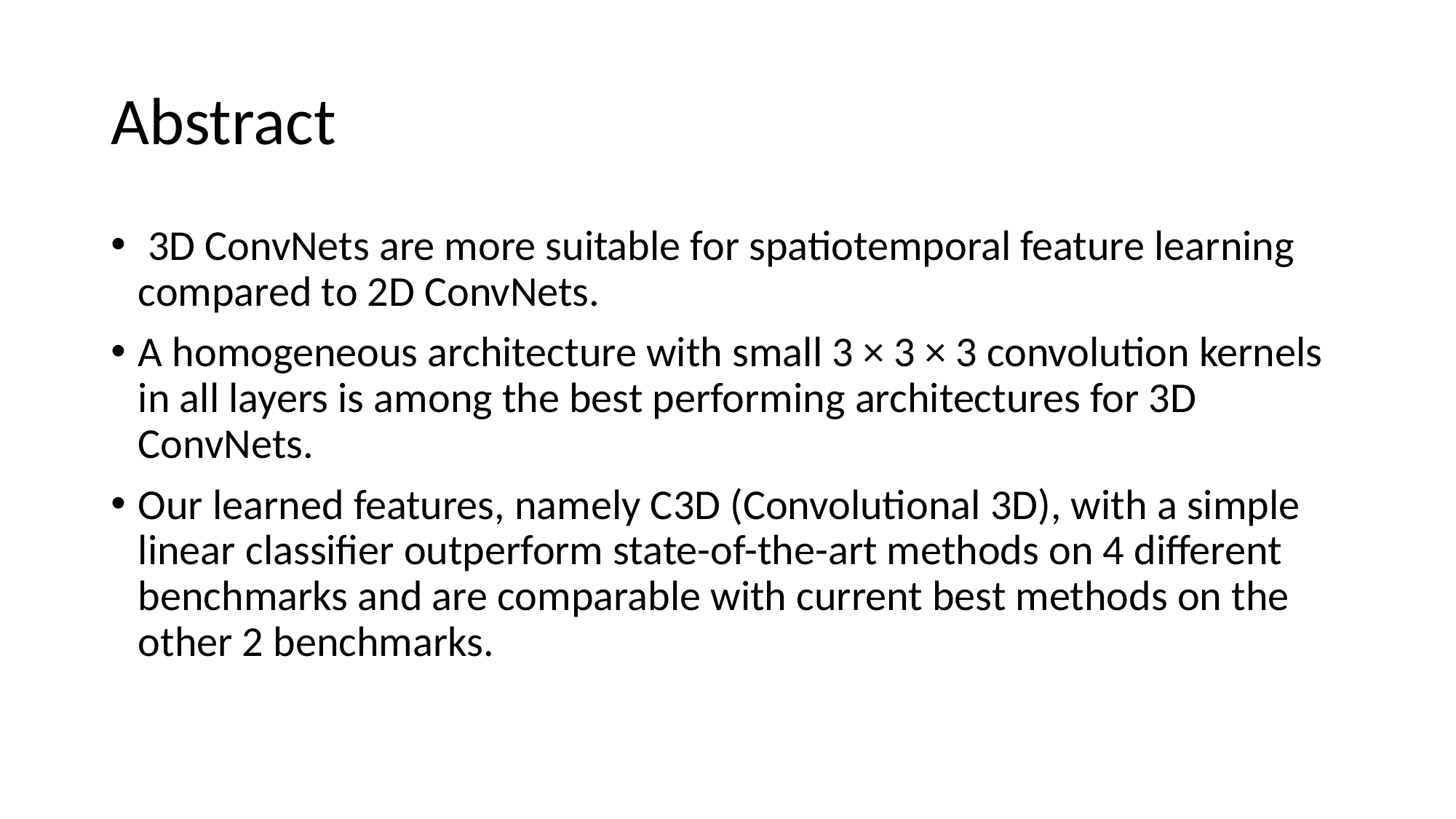

# Abstract
 3D ConvNets are more suitable for spatiotemporal feature learning compared to 2D ConvNets.
A homogeneous architecture with small 3 × 3 × 3 convolution kernels in all layers is among the best performing architectures for 3D ConvNets.
Our learned features, namely C3D (Convolutional 3D), with a simple linear classifier outperform state-of-the-art methods on 4 different benchmarks and are comparable with current best methods on the other 2 benchmarks.